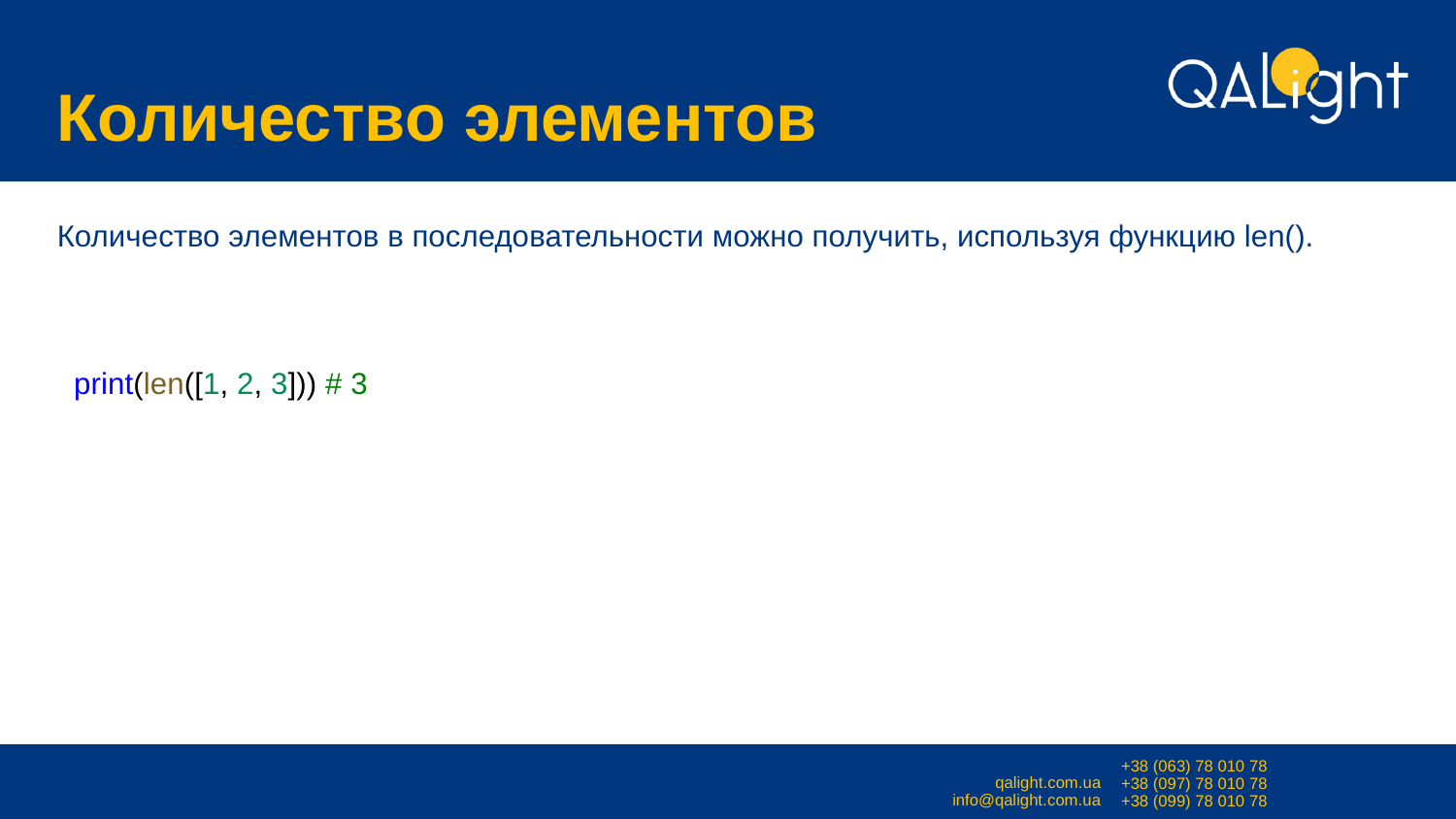

# Количество элементов
Количество элементов в последовательности можно получить, используя функцию len().

  print(len([1, 2, 3])) # 3